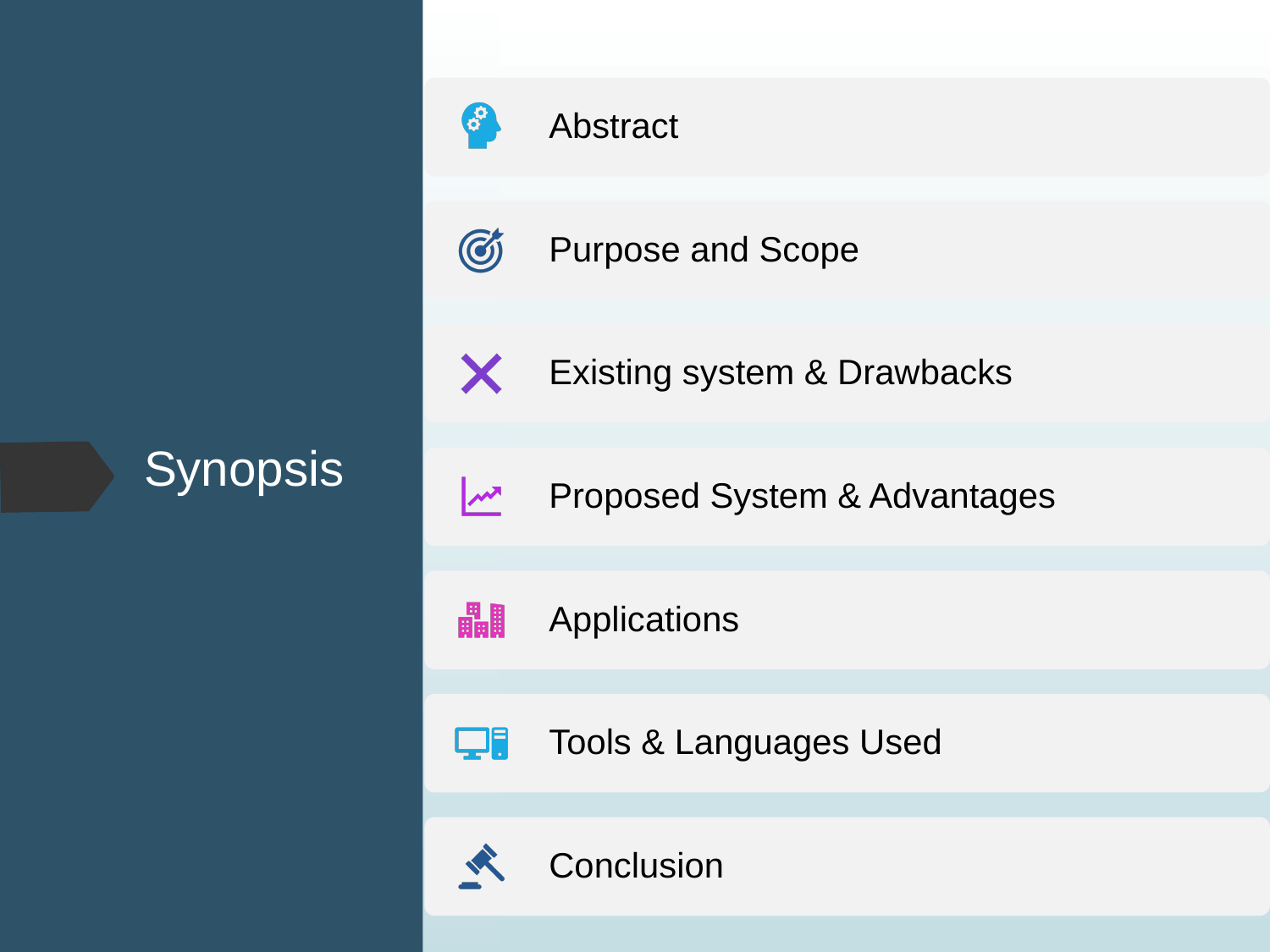

Abstract
Purpose and Scope
Existing system & Drawbacks
Proposed System & Advantages
Applications
Tools & Languages Used
Conclusion
# Synopsis